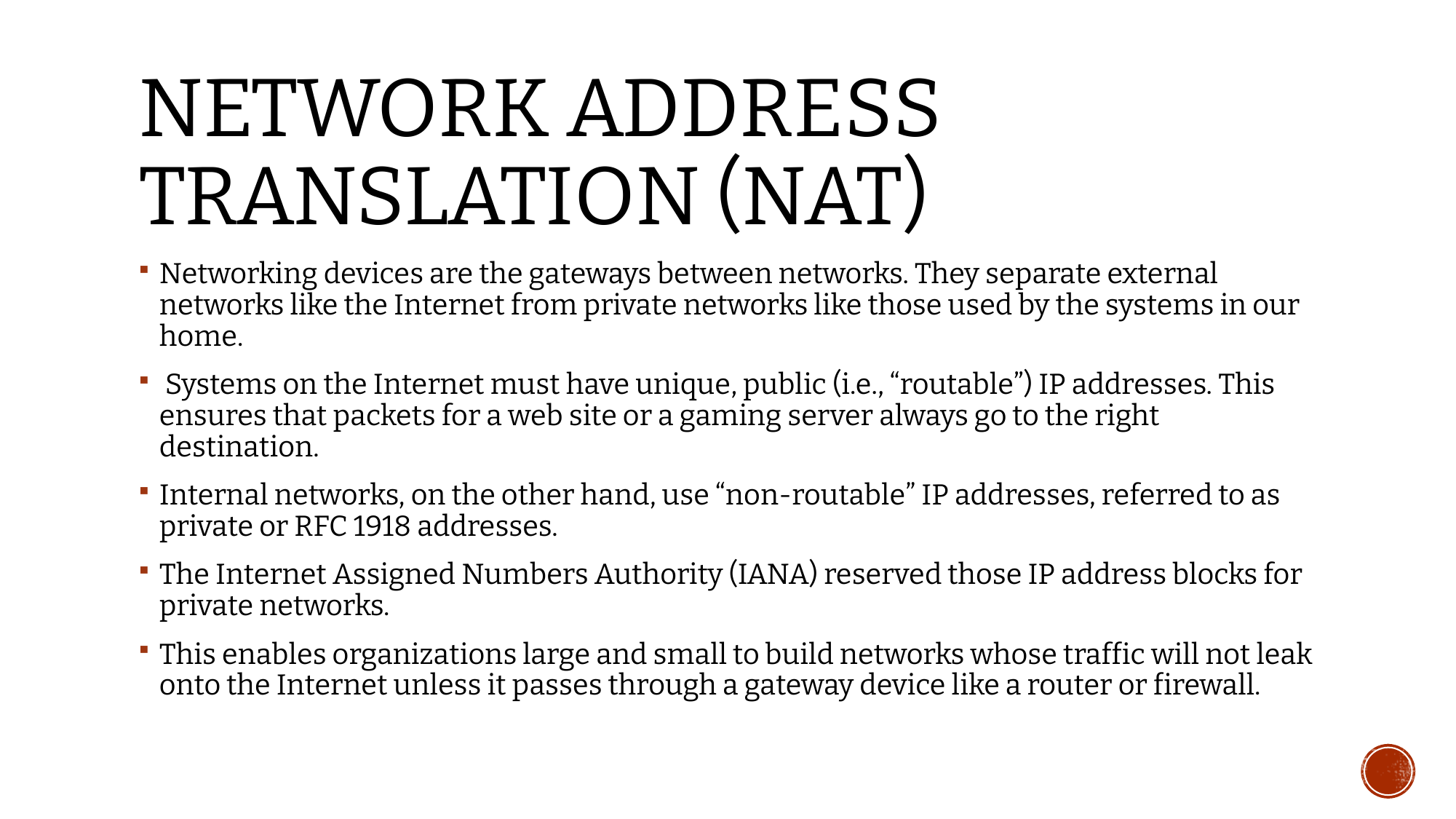

# Network Address Translation (NAT)
Networking devices are the gateways between networks. They separate external networks like the Internet from private networks like those used by the systems in our home.
 Systems on the Internet must have unique, public (i.e., “routable”) IP addresses. This ensures that packets for a web site or a gaming server always go to the right destination.
Internal networks, on the other hand, use “non-routable” IP addresses, referred to as private or RFC 1918 addresses.
The Internet Assigned Numbers Authority (IANA) reserved those IP address blocks for private networks.
This enables organizations large and small to build networks whose traffic will not leak onto the Internet unless it passes through a gateway device like a router or firewall.